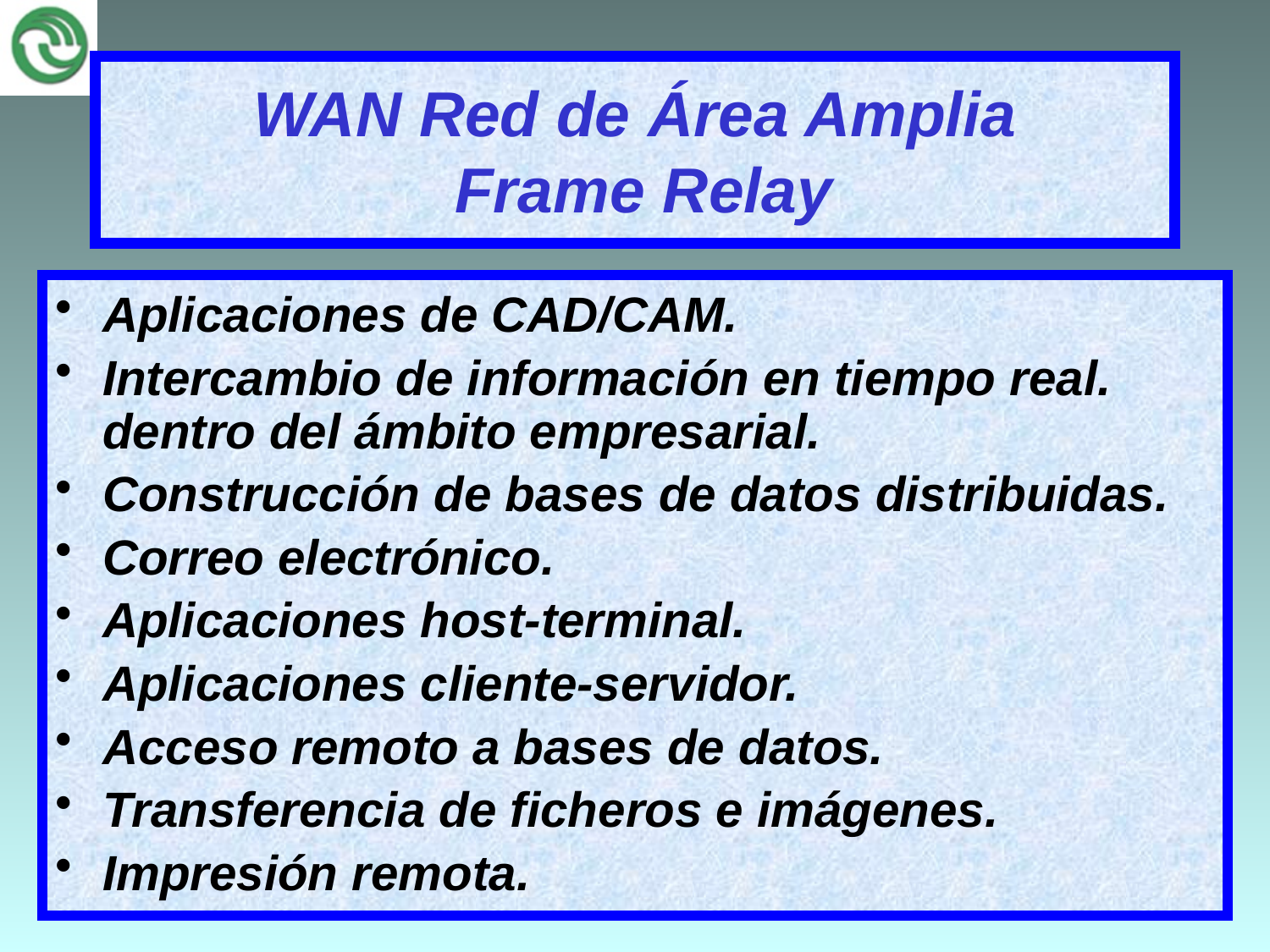

# WAN Red de Área Amplia Frame Relay
Aplicaciones de CAD/CAM.
Intercambio de información en tiempo real. dentro del ámbito empresarial.
Construcción de bases de datos distribuidas.
Correo electrónico.
Aplicaciones host-terminal.
Aplicaciones cliente-servidor.
Acceso remoto a bases de datos.
Transferencia de ficheros e imágenes.
Impresión remota.
17